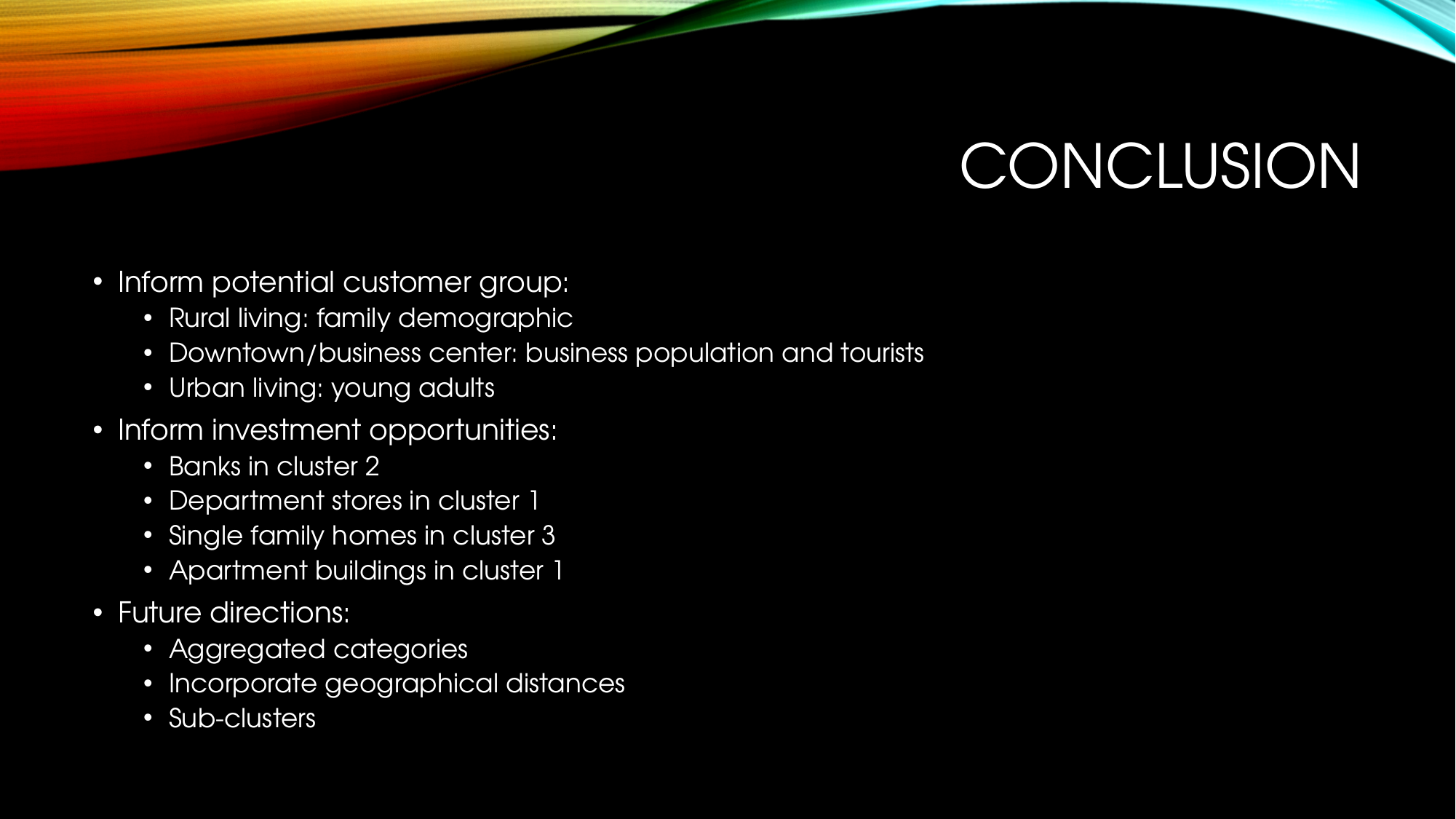

# Conclusion
Inform potential customer group:
Rural living: family demographic
Downtown/business center: business population and tourists
Urban living: young adults
Inform investment opportunities:
Banks in cluster 2
Department stores in cluster 1
Single family homes in cluster 3
Apartment buildings in cluster 1
Future directions:
Aggregated categories
Incorporate geographical distances
Sub-clusters